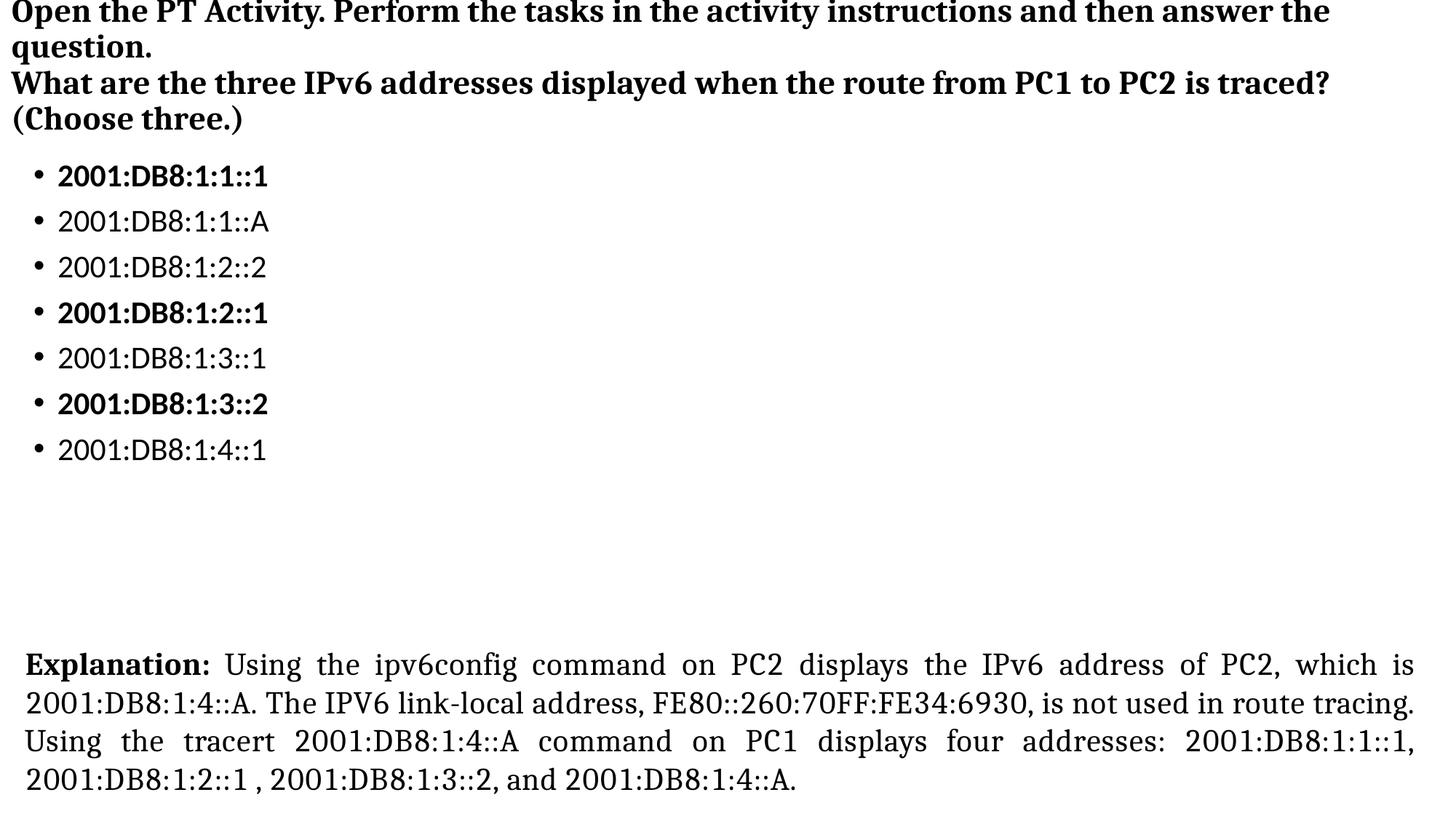

# Open the PT Activity. Perform the tasks in the activity instructions and then answer the question. What are the three IPv6 addresses displayed when the route from PC1 to PC2 is traced? (Choose three.)
2001:DB8:1:1::1
2001:DB8:1:1::A
2001:DB8:1:2::2
2001:DB8:1:2::1
2001:DB8:1:3::1
2001:DB8:1:3::2
2001:DB8:1:4::1
Explanation: Using the ipv6config command on PC2 displays the IPv6 address of PC2, which is 2001:DB8:1:4::A. The IPV6 link-local address, FE80::260:70FF:FE34:6930, is not used in route tracing. Using the tracert 2001:DB8:1:4::A command on PC1 displays four addresses: 2001:DB8:1:1::1, 2001:DB8:1:2::1 , 2001:DB8:1:3::2, and 2001:DB8:1:4::A.